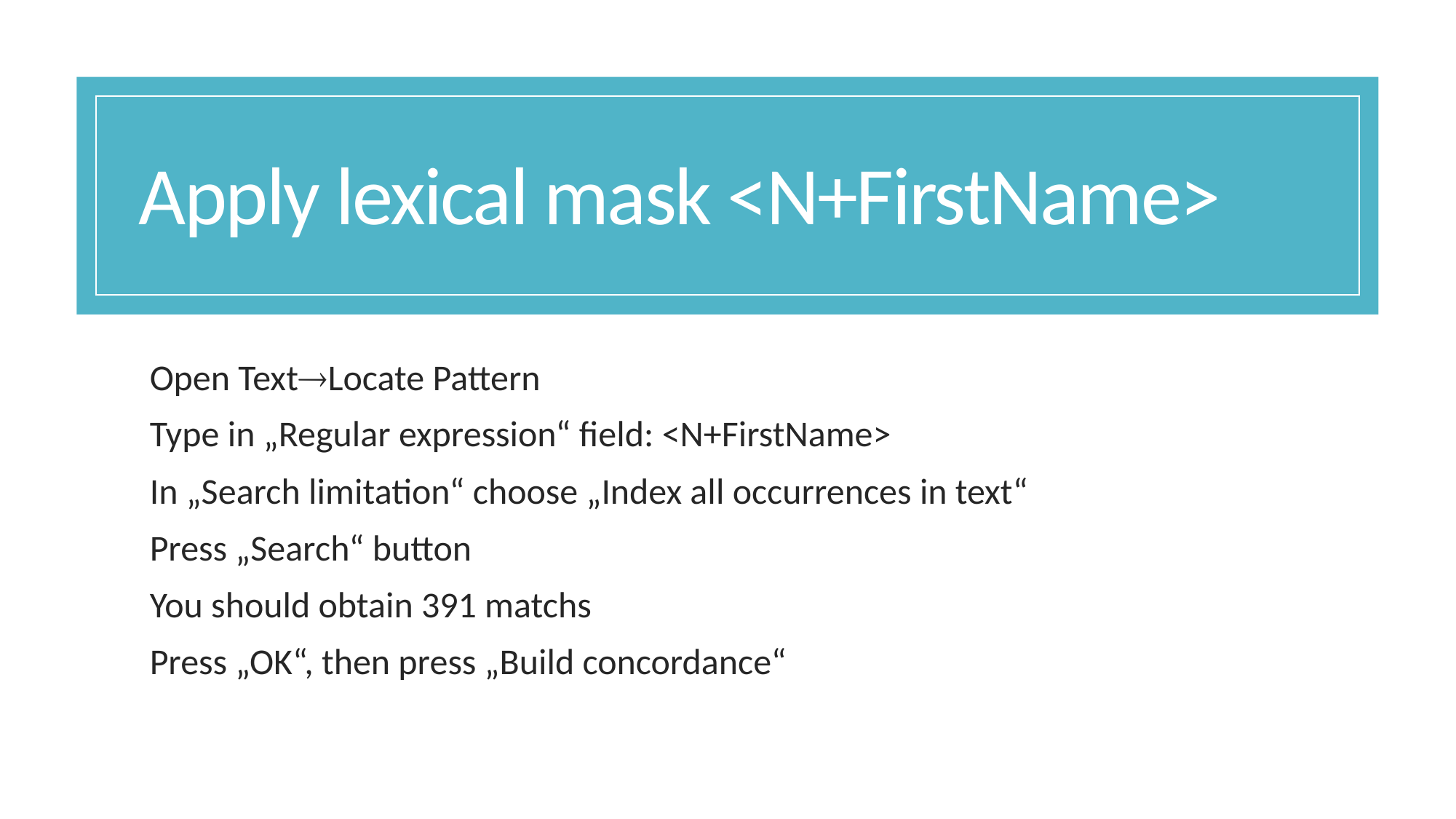

# Apply lexical mask <N+FirstName>
Open Text→Locate Pattern
Type in „Regular expression“ field: <N+FirstName>
In „Search limitation“ choose „Index all occurrences in text“
Press „Search“ button
You should obtain 391 matchs
Press „OK“, then press „Build concordance“